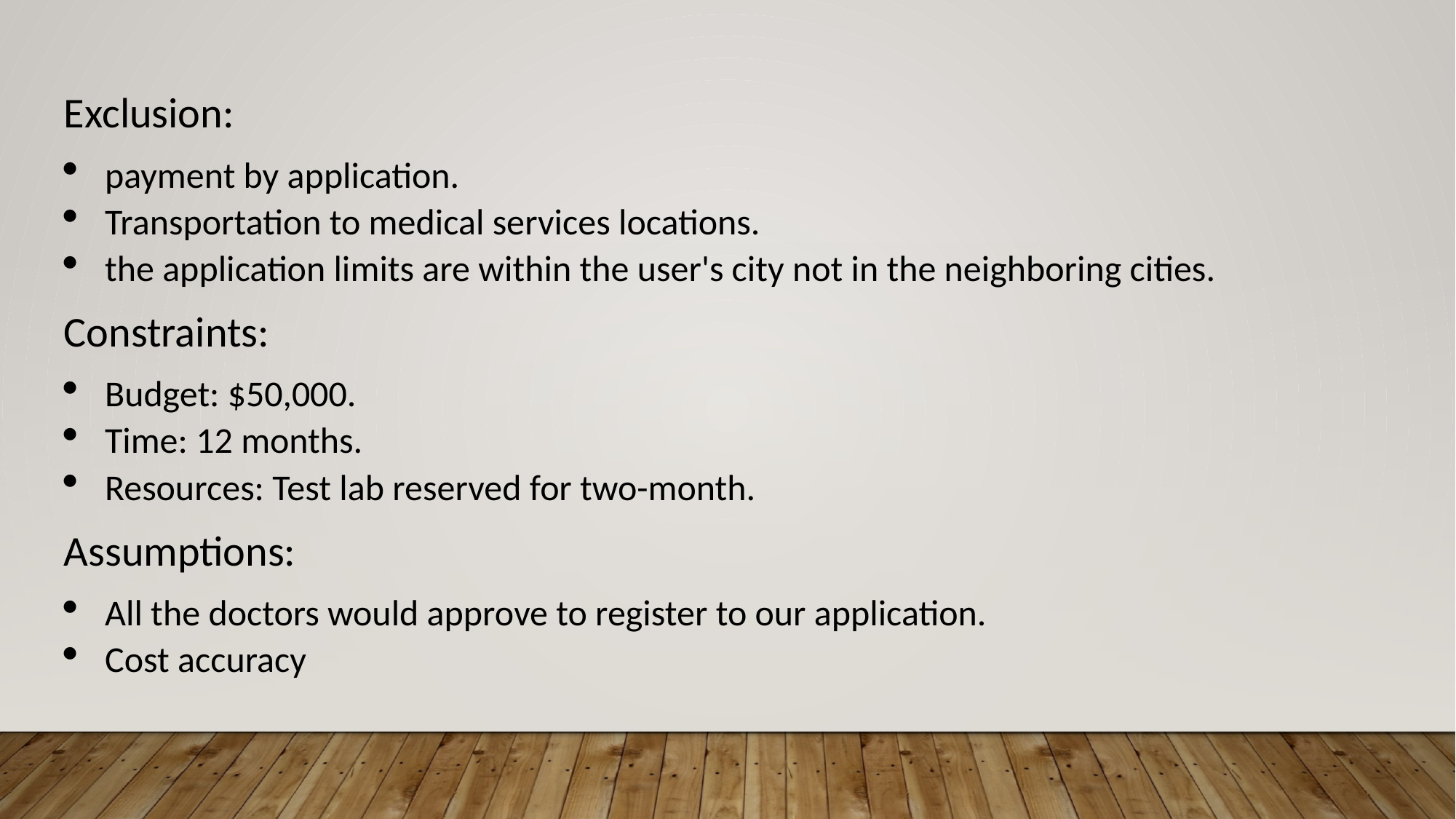

Exclusion:
payment by application.
Transportation to medical services locations.
the application limits are within the user's city not in the neighboring cities.
Constraints:
Budget: $50,000.
Time: 12 months.
Resources: Test lab reserved for two-month.
Assumptions:
All the doctors would approve to register to our application.
Cost accuracy